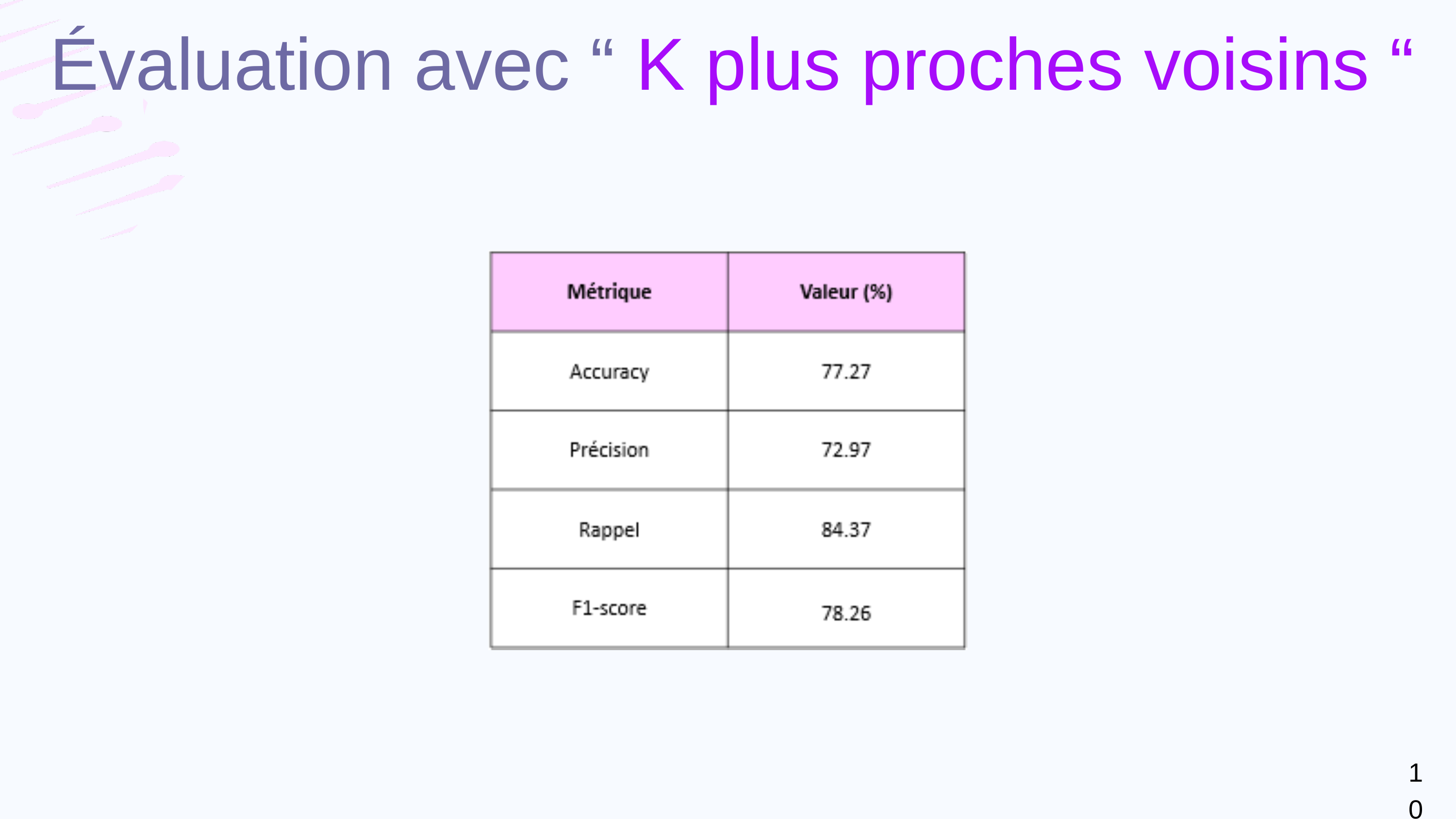

Évaluation avec “ K plus proches voisins “

10